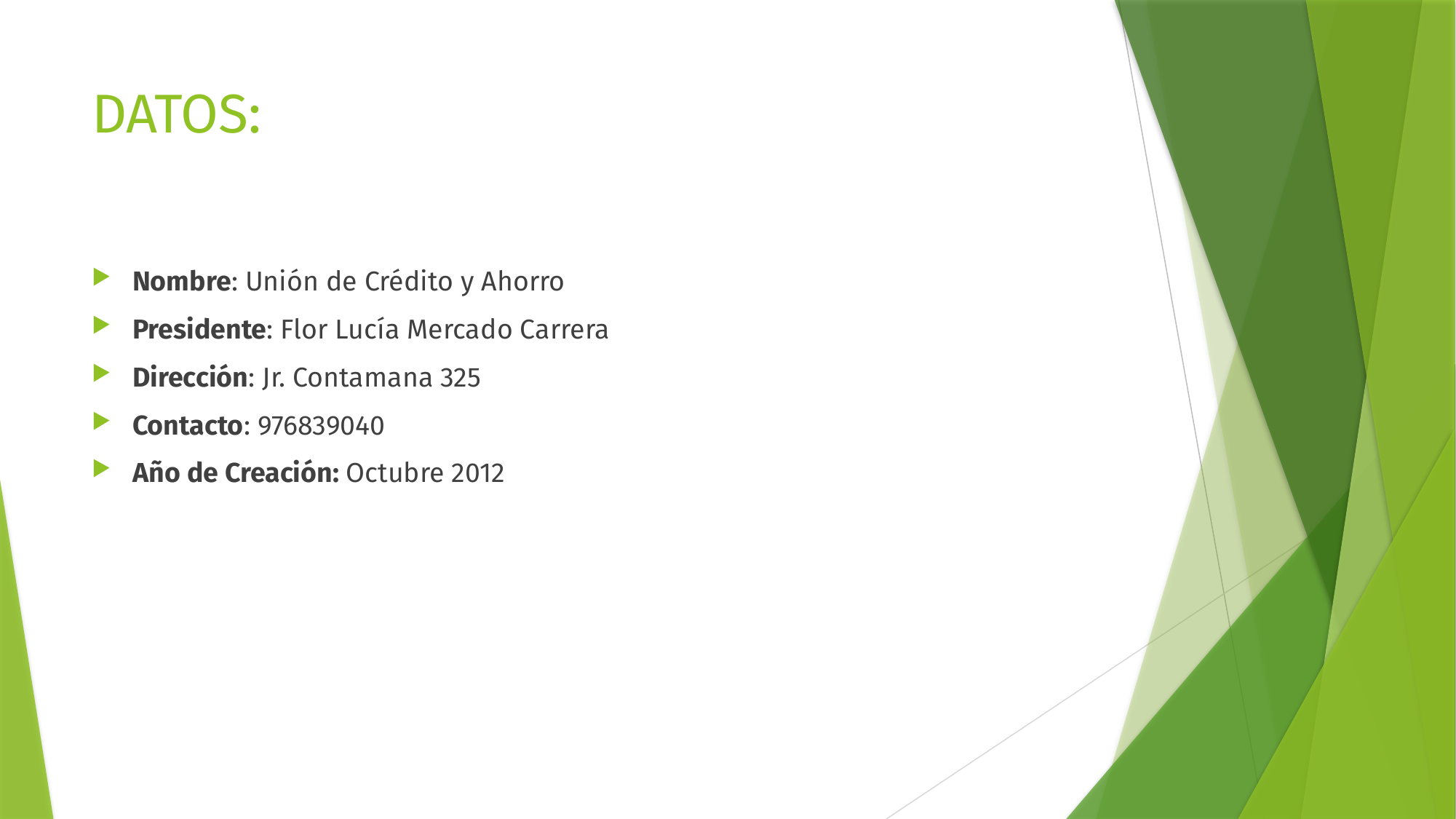

# DATOS:
Nombre: Unión de Crédito y Ahorro
Presidente: Flor Lucía Mercado Carrera
Dirección: Jr. Contamana 325
Contacto: 976839040
Año de Creación: Octubre 2012